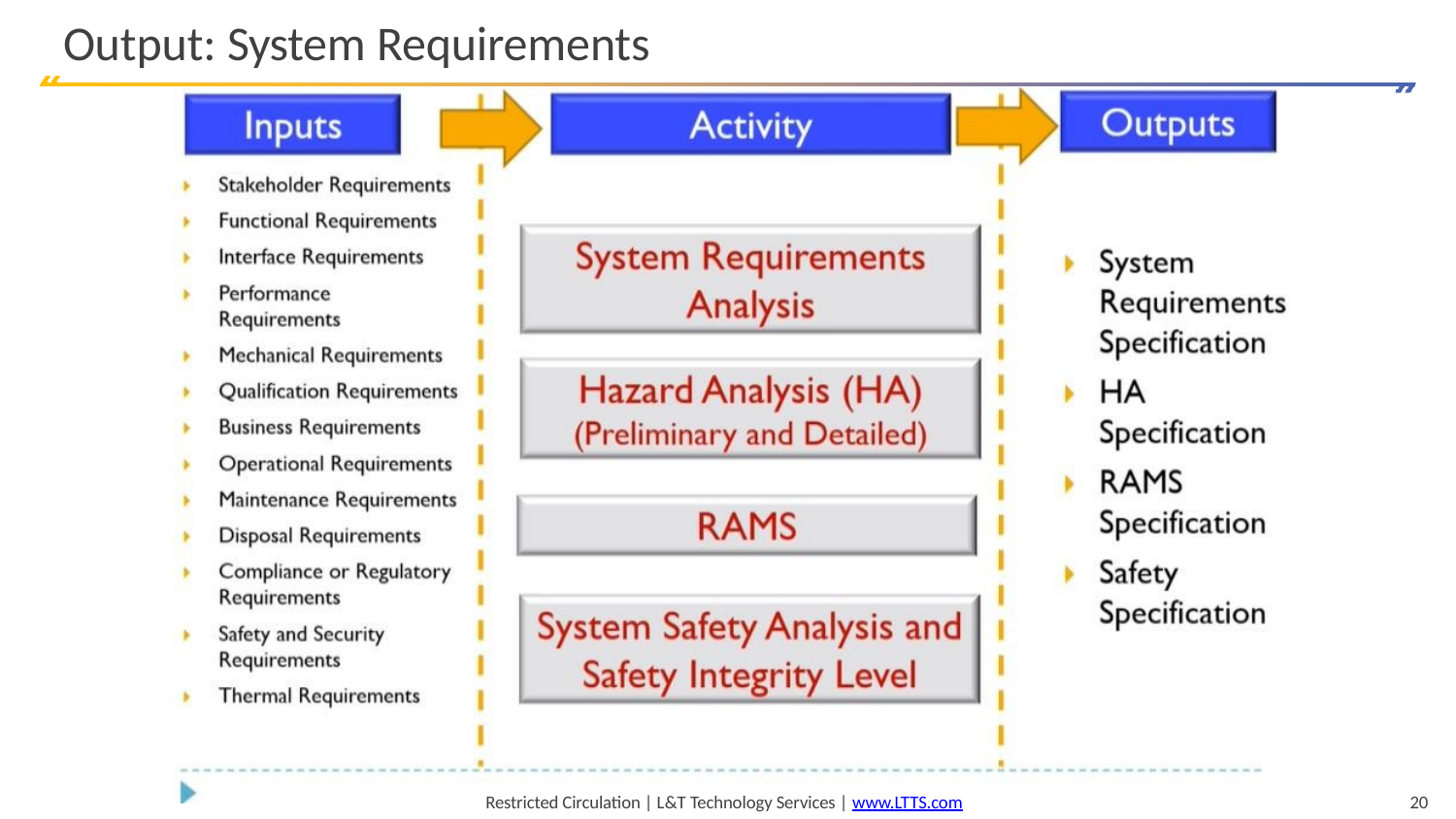

# Output: System Requirements

Restricted Circulation | L&T Technology Services | www.LTTS.com
20